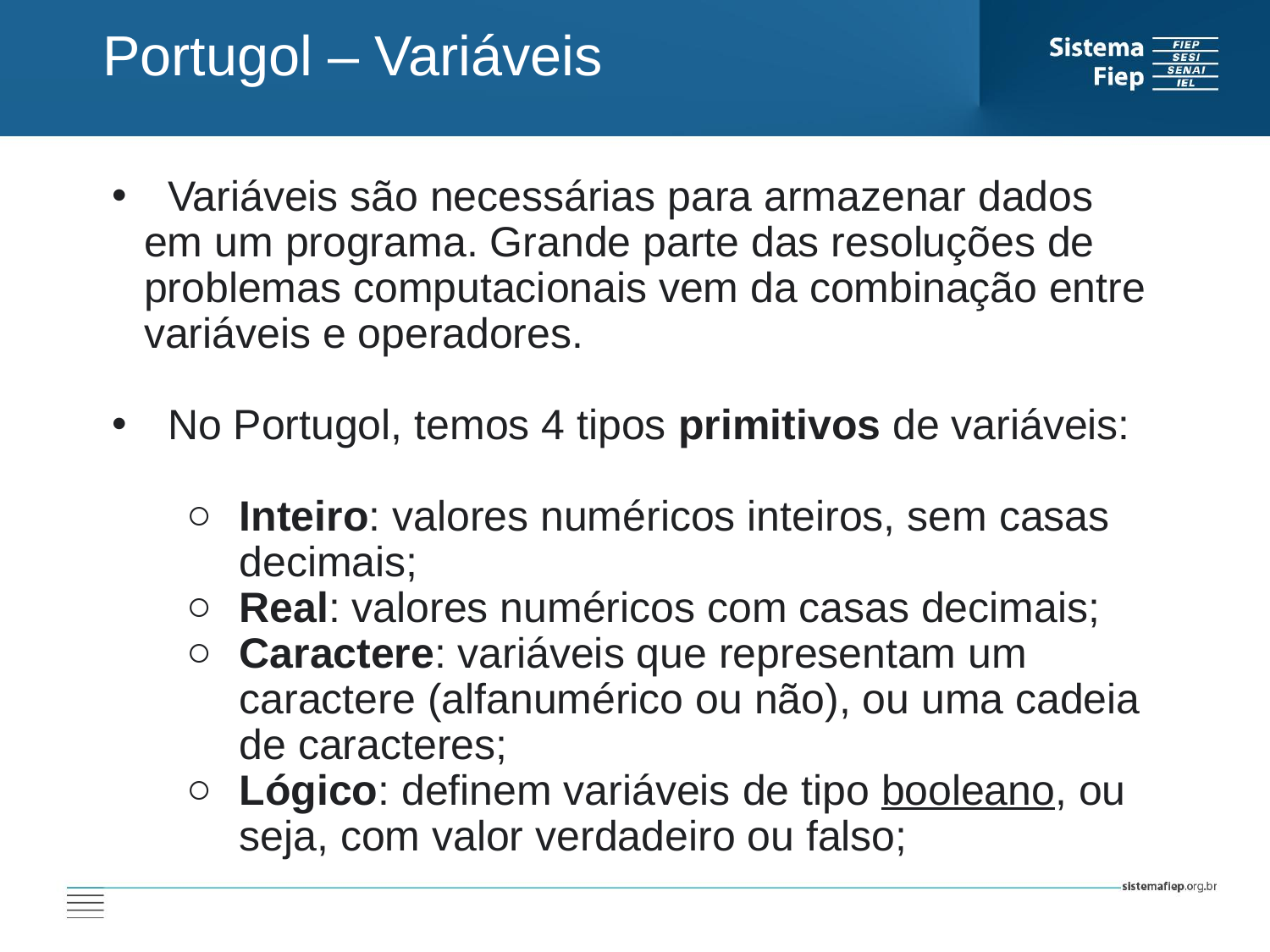

Portugol – Variáveis

  Variáveis são necessárias para armazenar dados em um programa. Grande parte das resoluções de problemas computacionais vem da combinação entre variáveis e operadores.

  No Portugol, temos 4 tipos primitivos de variáveis:

Inteiro: valores numéricos inteiros, sem casas decimais;
Real: valores numéricos com casas decimais;
Caractere: variáveis que representam um caractere (alfanumérico ou não), ou uma cadeia de caracteres;
Lógico: definem variáveis de tipo booleano, ou seja, com valor verdadeiro ou falso;

AT